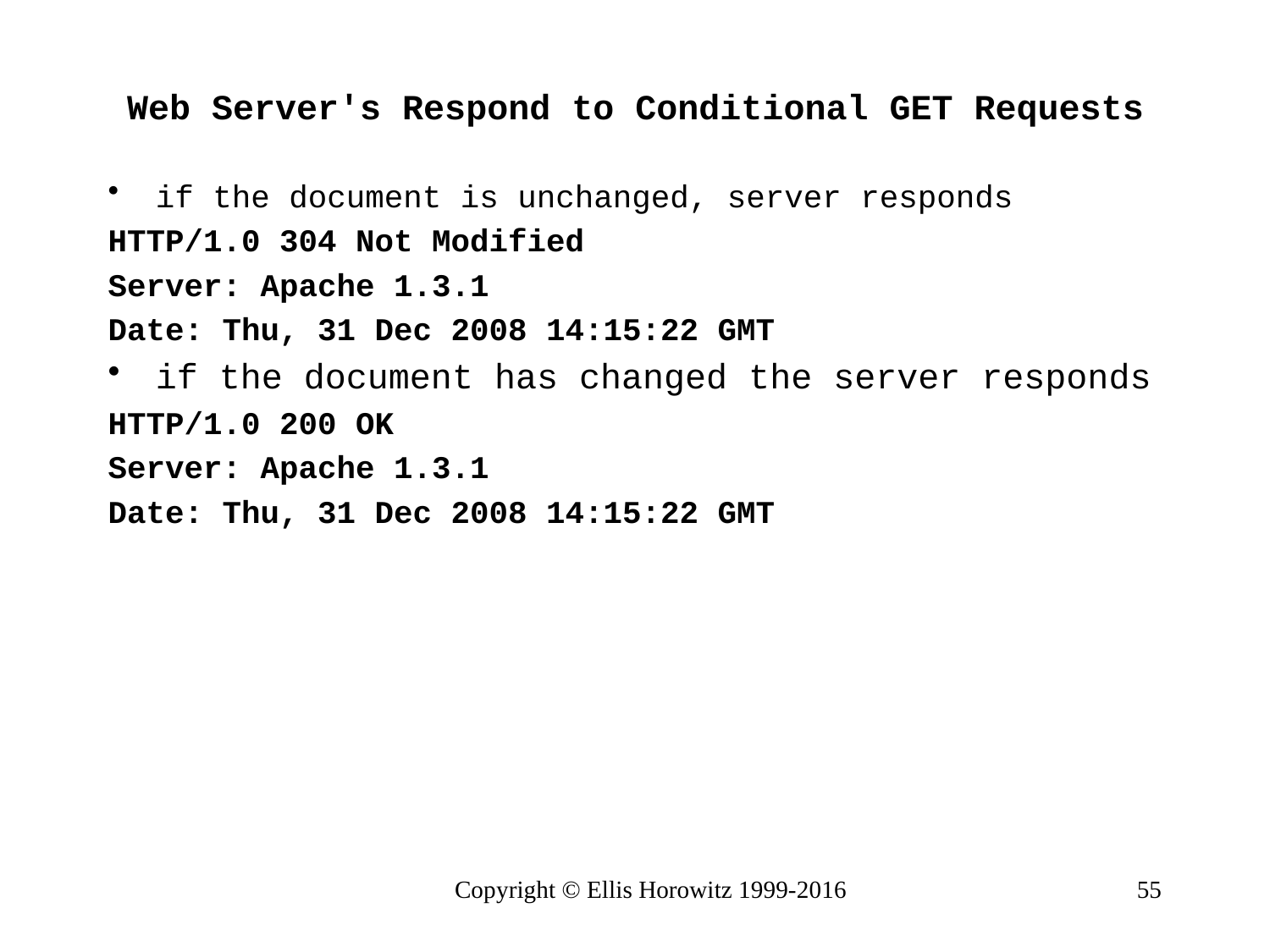

# Web Server's Respond to Conditional GET Requests
if the document is unchanged, server responds
HTTP/1.0 304 Not Modified
Server: Apache 1.3.1
Date: Thu, 31 Dec 2008 14:15:22 GMT
if the document has changed the server responds
HTTP/1.0 200 OK
Server: Apache 1.3.1
Date: Thu, 31 Dec 2008 14:15:22 GMT

Copyright © Ellis Horowitz 1999-2016
55